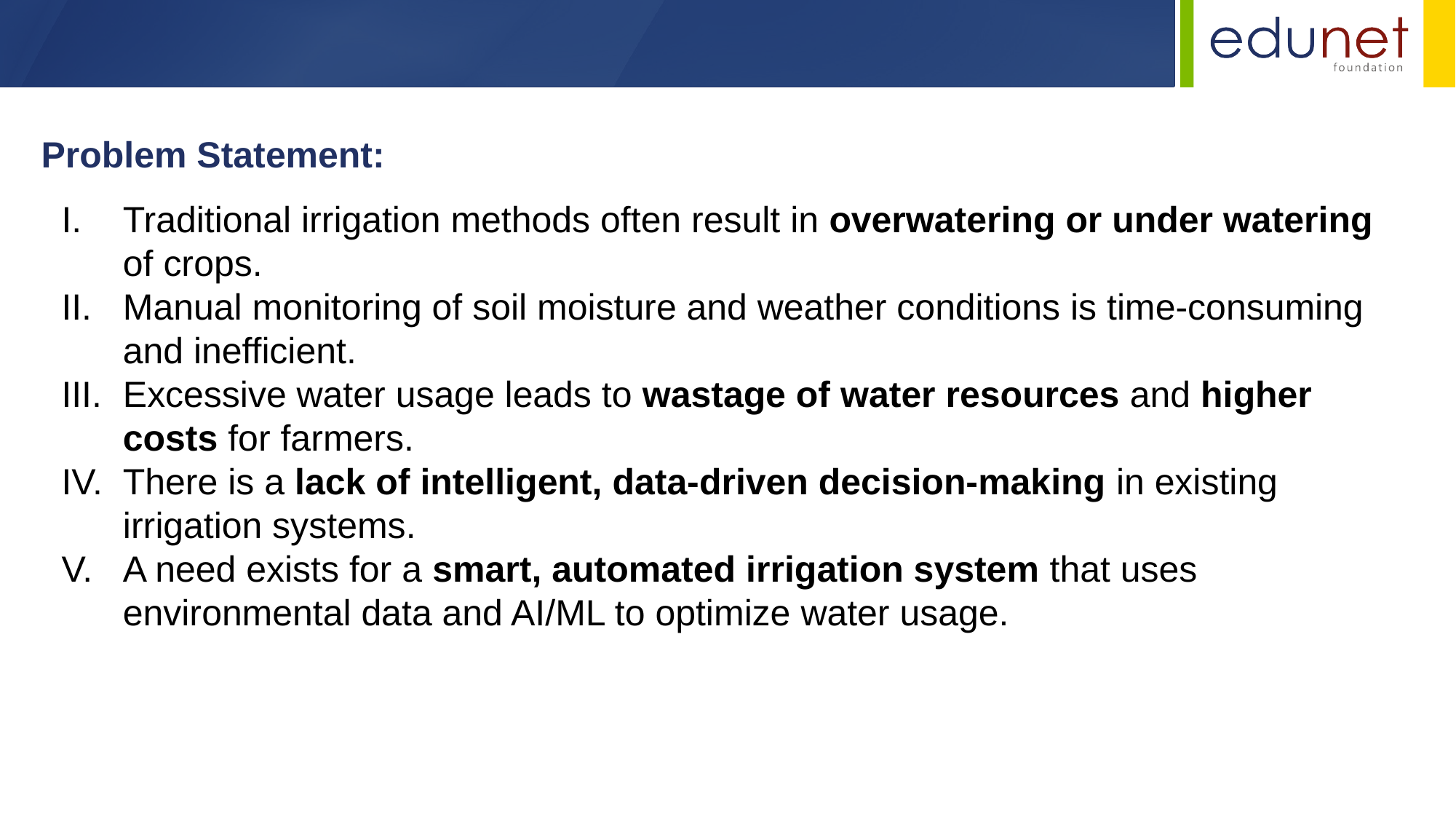

Problem Statement:
Traditional irrigation methods often result in overwatering or under watering of crops.
Manual monitoring of soil moisture and weather conditions is time-consuming and inefficient.
Excessive water usage leads to wastage of water resources and higher costs for farmers.
There is a lack of intelligent, data-driven decision-making in existing irrigation systems.
A need exists for a smart, automated irrigation system that uses environmental data and AI/ML to optimize water usage.